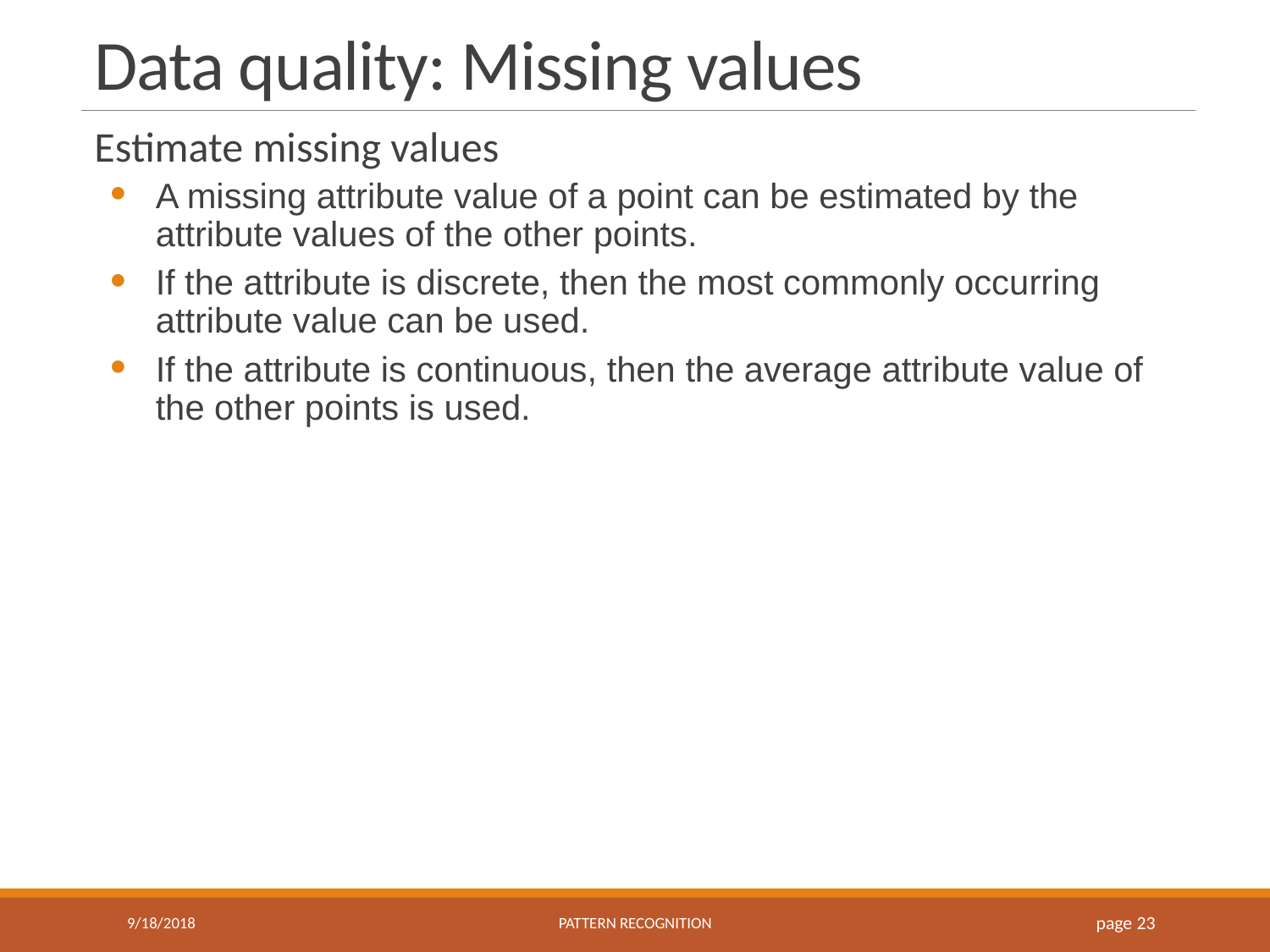

# Data quality: Missing values
Estimate missing values
A missing attribute value of a point can be estimated by the attribute values of the other points.
If the attribute is discrete, then the most commonly occurring attribute value can be used.
If the attribute is continuous, then the average attribute value of the other points is used.
9/18/2018
Pattern recognition
page 23